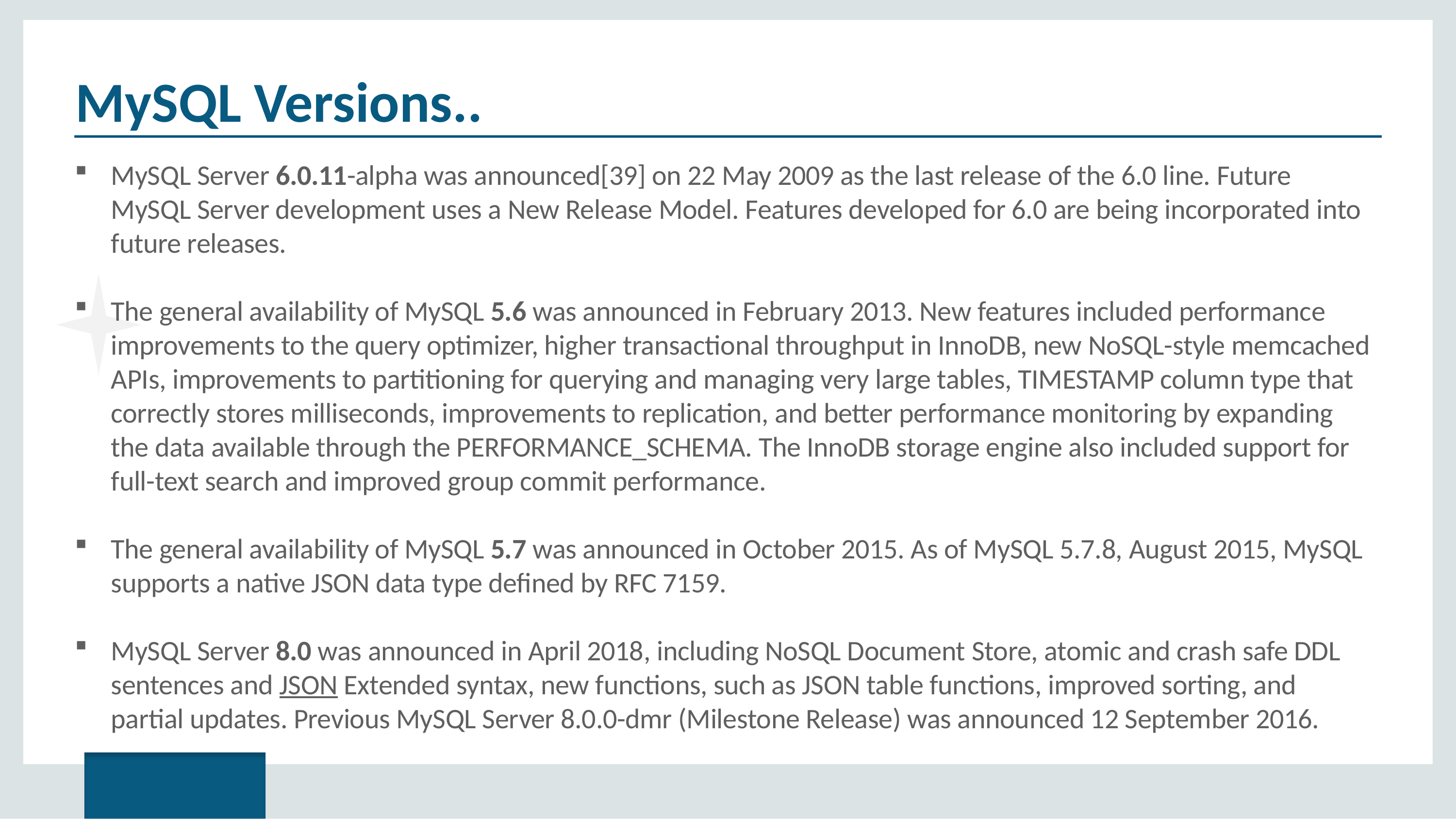

# MySQL Versions..

MySQL Server 6.0.11-alpha was announced[39] on 22 May 2009 as the last release of the 6.0 line. Future MySQL Server development uses a New Release Model. Features developed for 6.0 are being incorporated into future releases.

The general availability of MySQL 5.6 was announced in February 2013. New features included performance improvements to the query optimizer, higher transactional throughput in InnoDB, new NoSQL-style memcached APIs, improvements to partitioning for querying and managing very large tables, TIMESTAMP column type that correctly stores milliseconds, improvements to replication, and better performance monitoring by expanding the data available through the PERFORMANCE_SCHEMA. The InnoDB storage engine also included support for full-text search and improved group commit performance.

The general availability of MySQL 5.7 was announced in October 2015. As of MySQL 5.7.8, August 2015, MySQL supports a native JSON data type defined by RFC 7159.

MySQL Server 8.0 was announced in April 2018, including NoSQL Document Store, atomic and crash safe DDL sentences and JSON Extended syntax, new functions, such as JSON table functions, improved sorting, and partial updates. Previous MySQL Server 8.0.0-dmr (Milestone Release) was announced 12 September 2016.